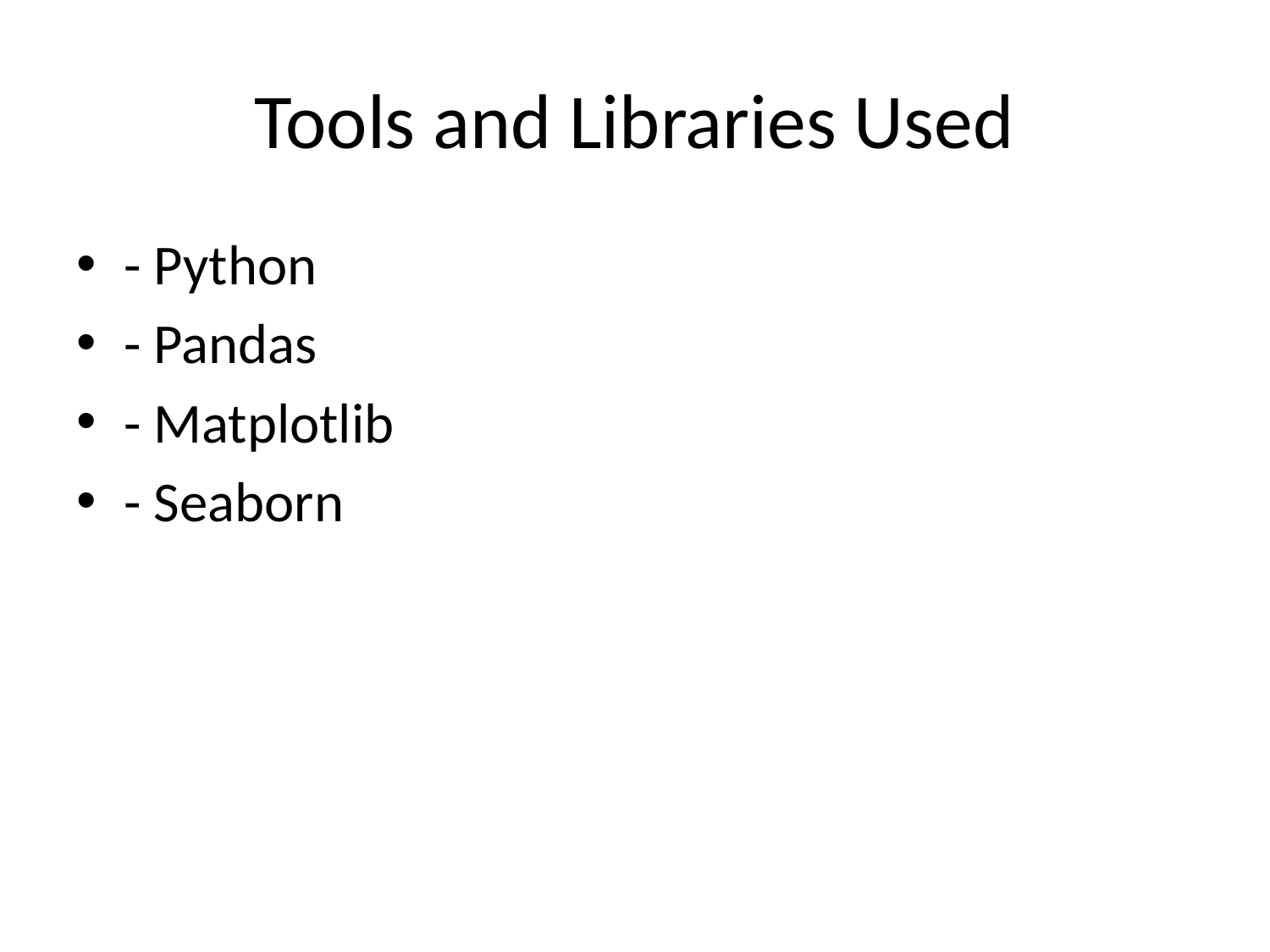

# Tools and Libraries Used
- Python
- Pandas
- Matplotlib
- Seaborn